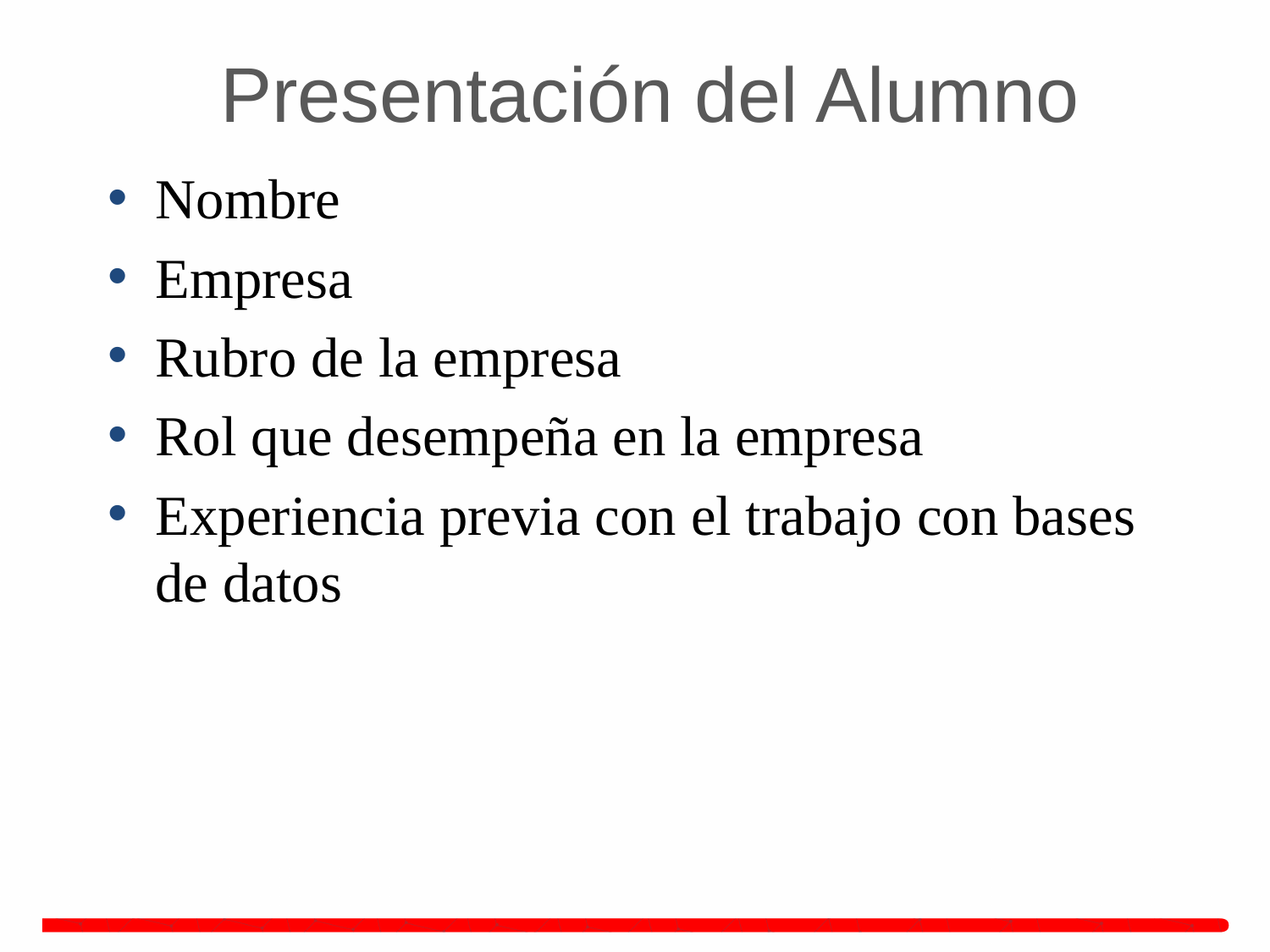

# Presentación del Alumno
Nombre
Empresa
Rubro de la empresa
Rol que desempeña en la empresa
Experiencia previa con el trabajo con bases de datos